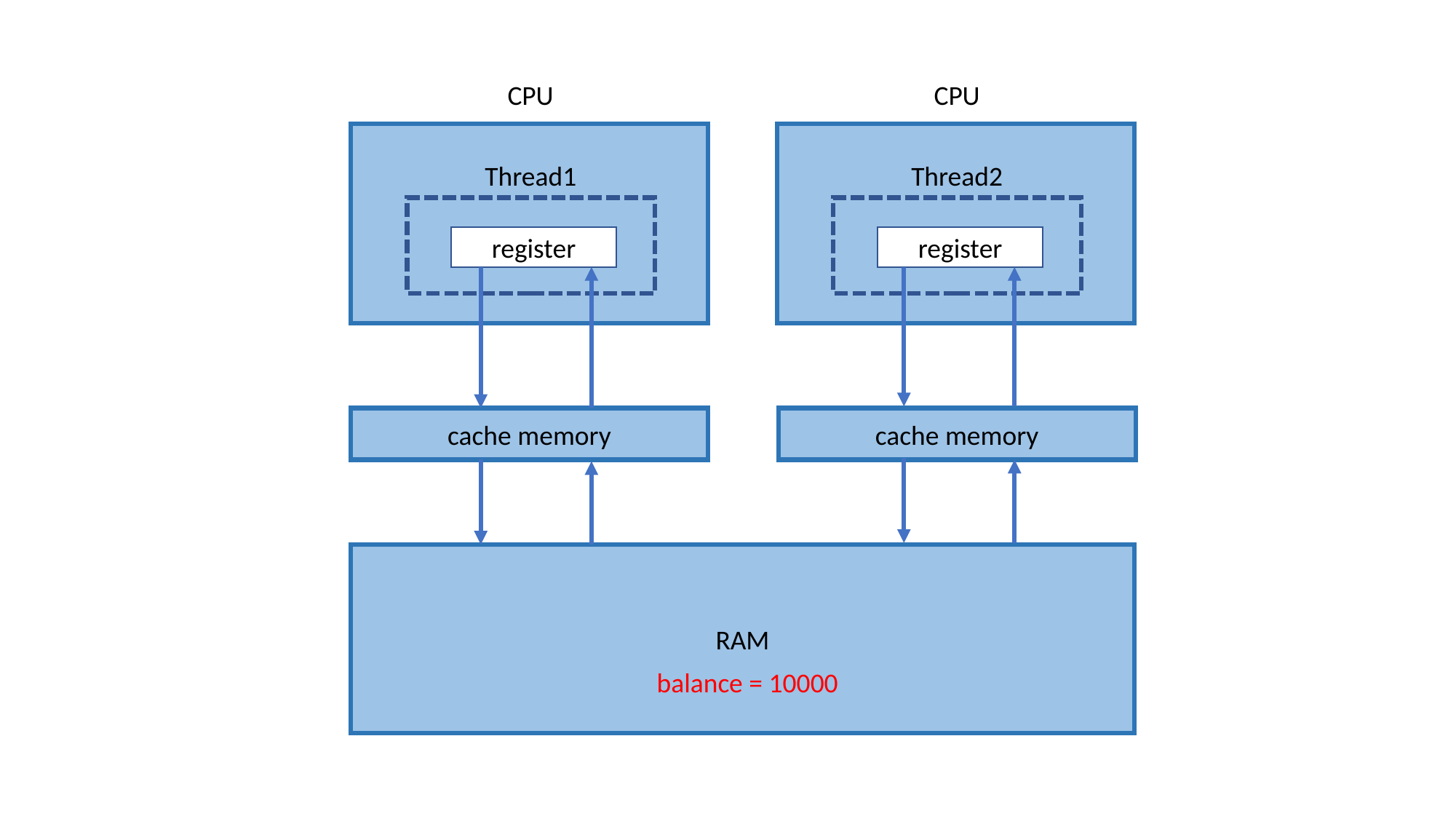

CPU

Thread1

register
CPU

Thread2

register
cache memory
cache memory
RAM
balance = 10000